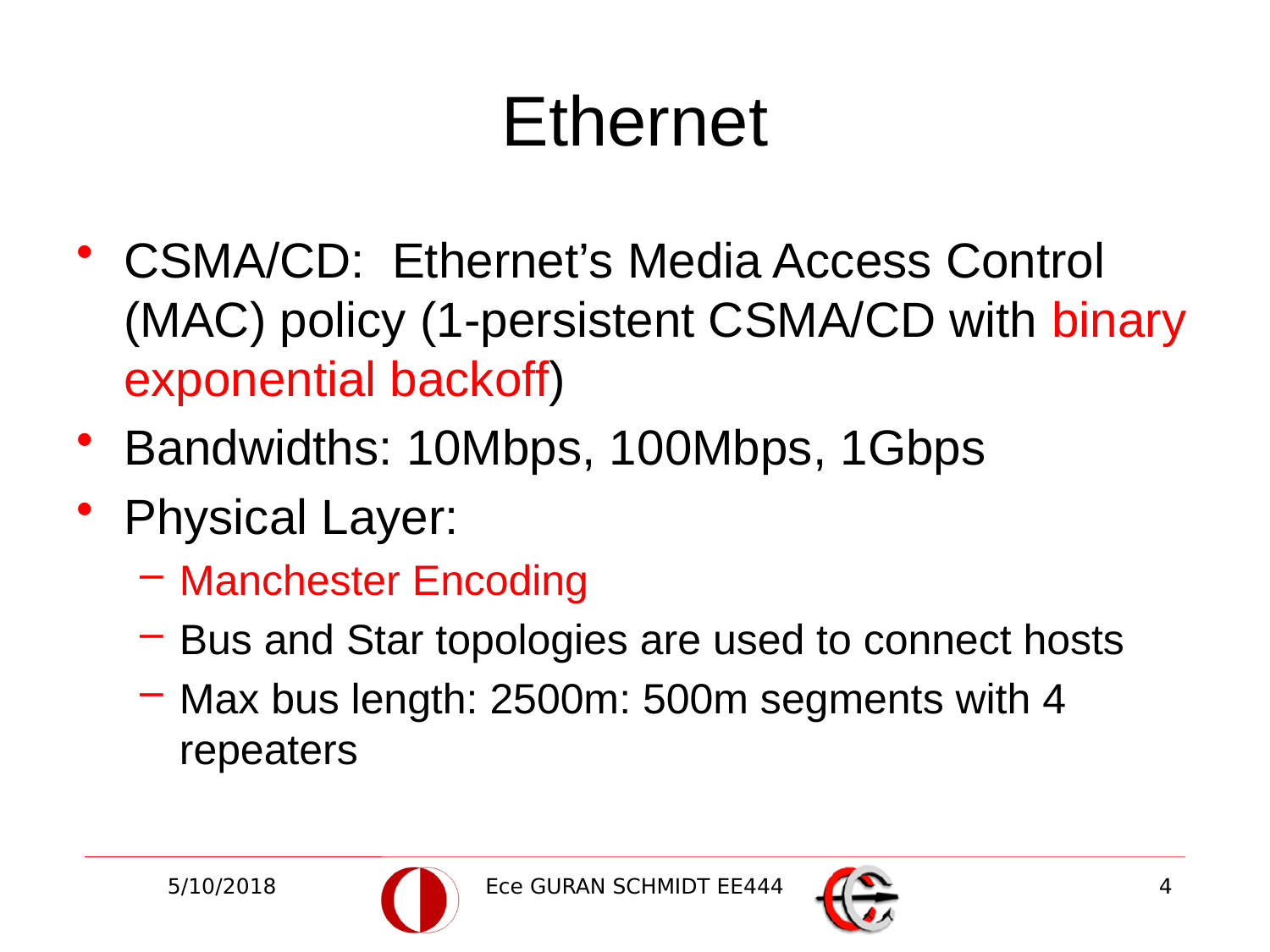

# Ethernet
CSMA/CD:  Ethernet’s Media Access Control (MAC) policy (1-persistent CSMA/CD with binary exponential backoff)
Bandwidths: 10Mbps, 100Mbps, 1Gbps
Physical Layer:
Manchester Encoding
Bus and Star topologies are used to connect hosts
Max bus length: 2500m: 500m segments with 4 repeaters
5/10/2018
Ece GURAN SCHMIDT EE444
4